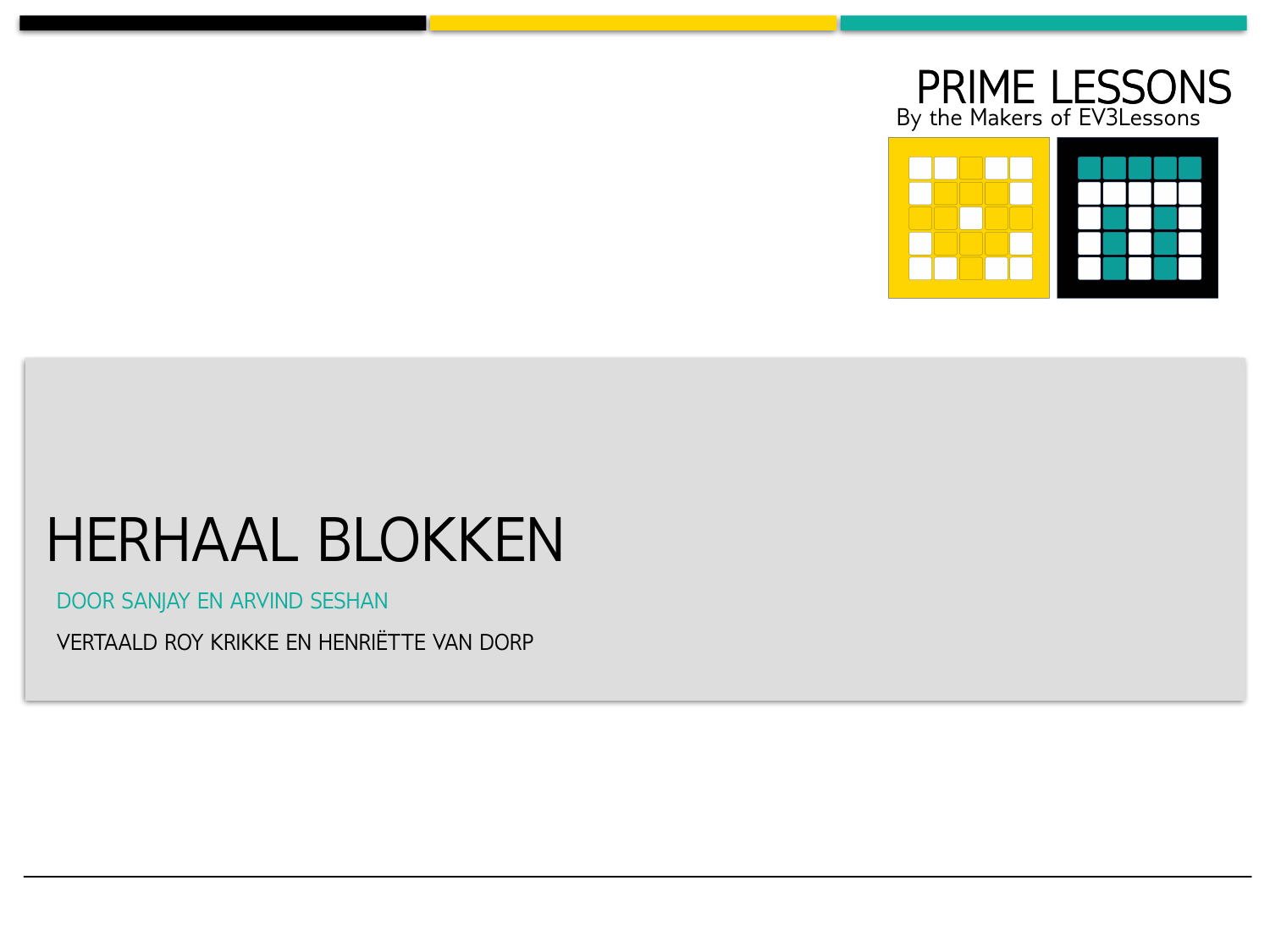

# Herhaal blokken
DOOR SANJAY EN ARVIND SESHAN
Vertaald roy krikke en henriëtte van dorp